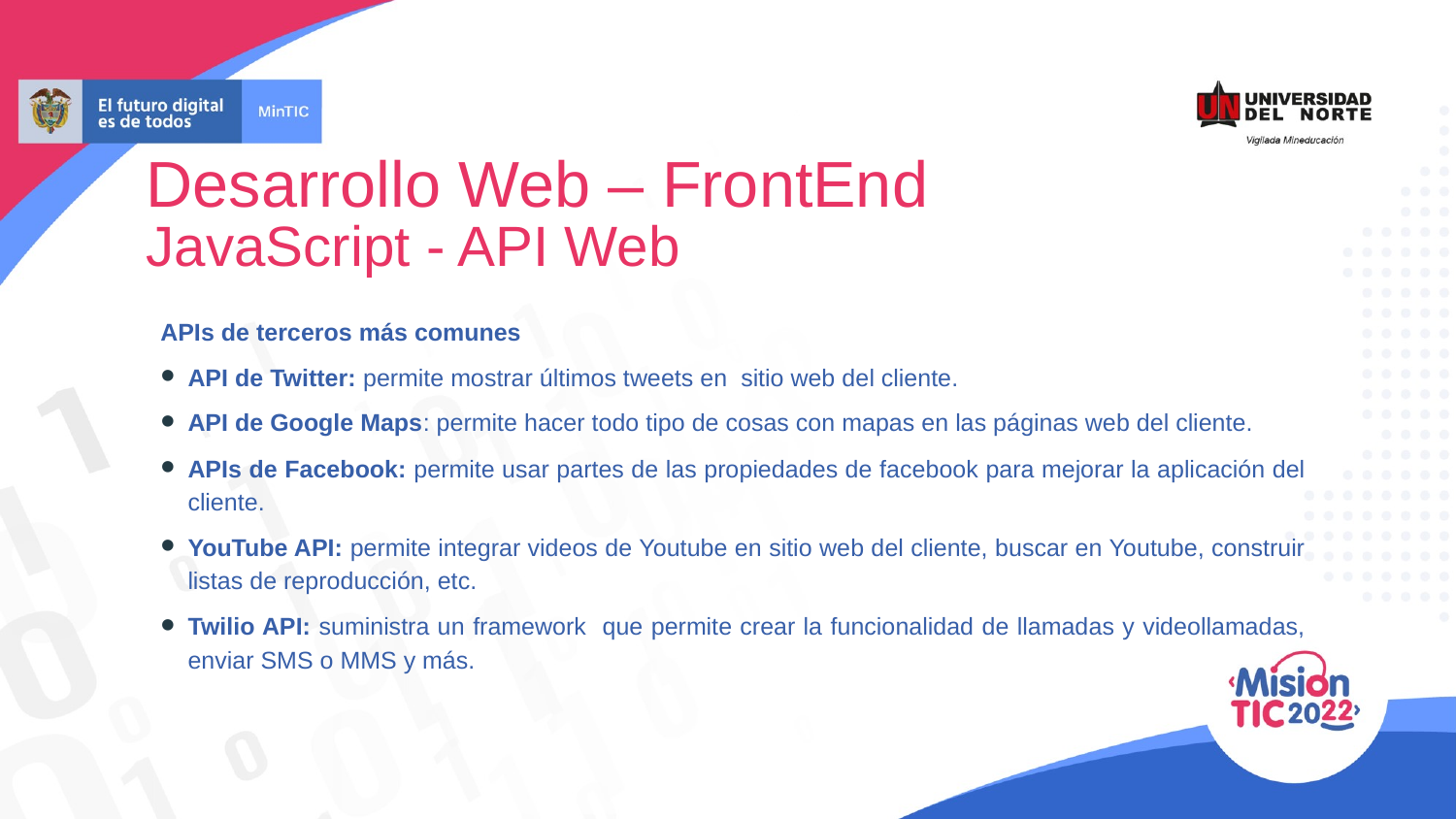

Desarrollo Web – FrontEnd
JavaScript - API Web
APIs de terceros más comunes
API de Twitter: permite mostrar últimos tweets en  sitio web del cliente.
API de Google Maps: permite hacer todo tipo de cosas con mapas en las páginas web del cliente.
APIs de Facebook: permite usar partes de las propiedades de facebook para mejorar la aplicación del cliente.
YouTube API: permite integrar videos de Youtube en sitio web del cliente, buscar en Youtube, construir listas de reproducción, etc.
Twilio API: suministra un framework  que permite crear la funcionalidad de llamadas y videollamadas, enviar SMS o MMS y más.